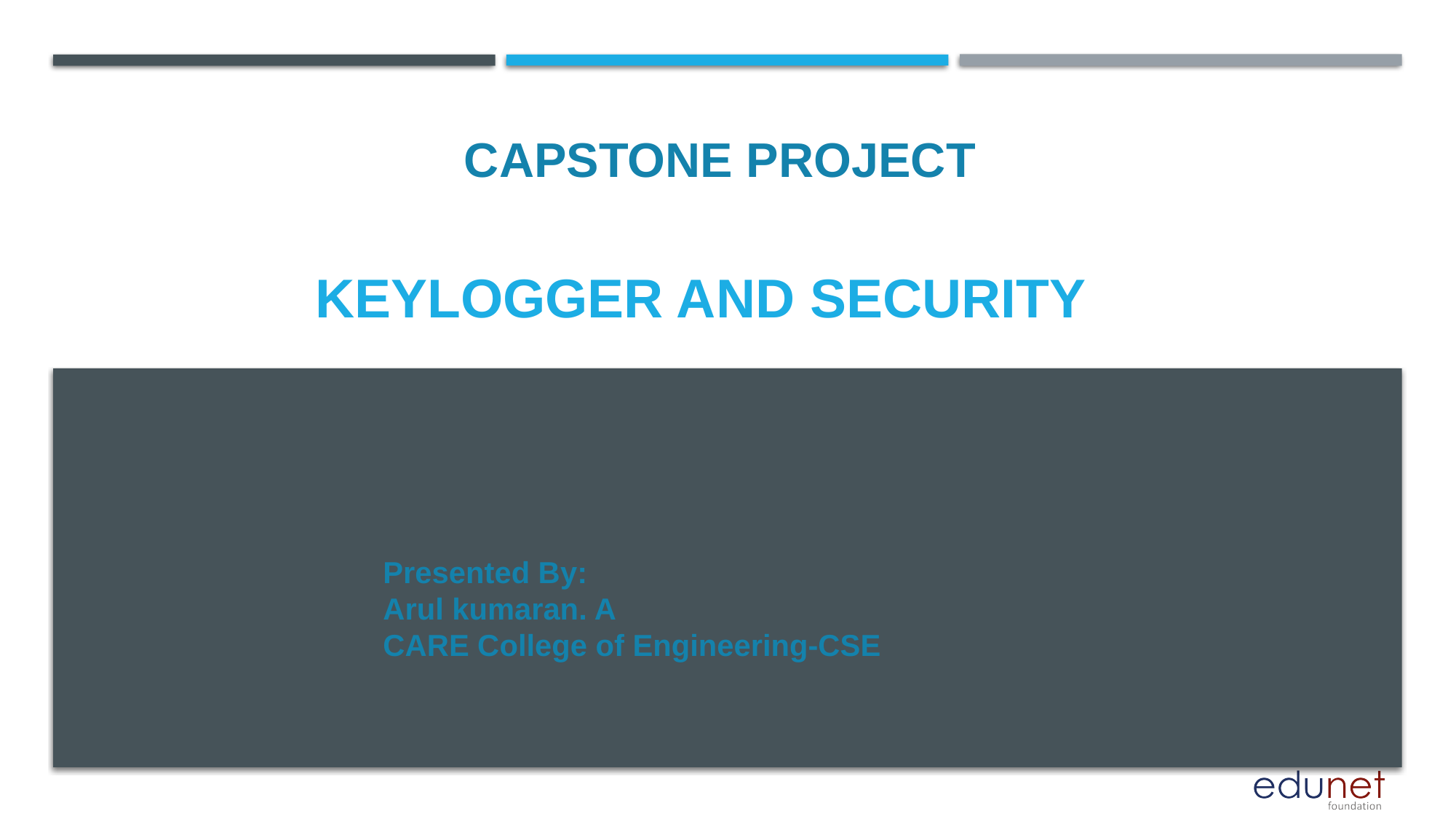

CAPSTONE PROJECT
# KEYLOGGER and security
Presented By:
Arul kumaran. A
CARE College of Engineering-CSE